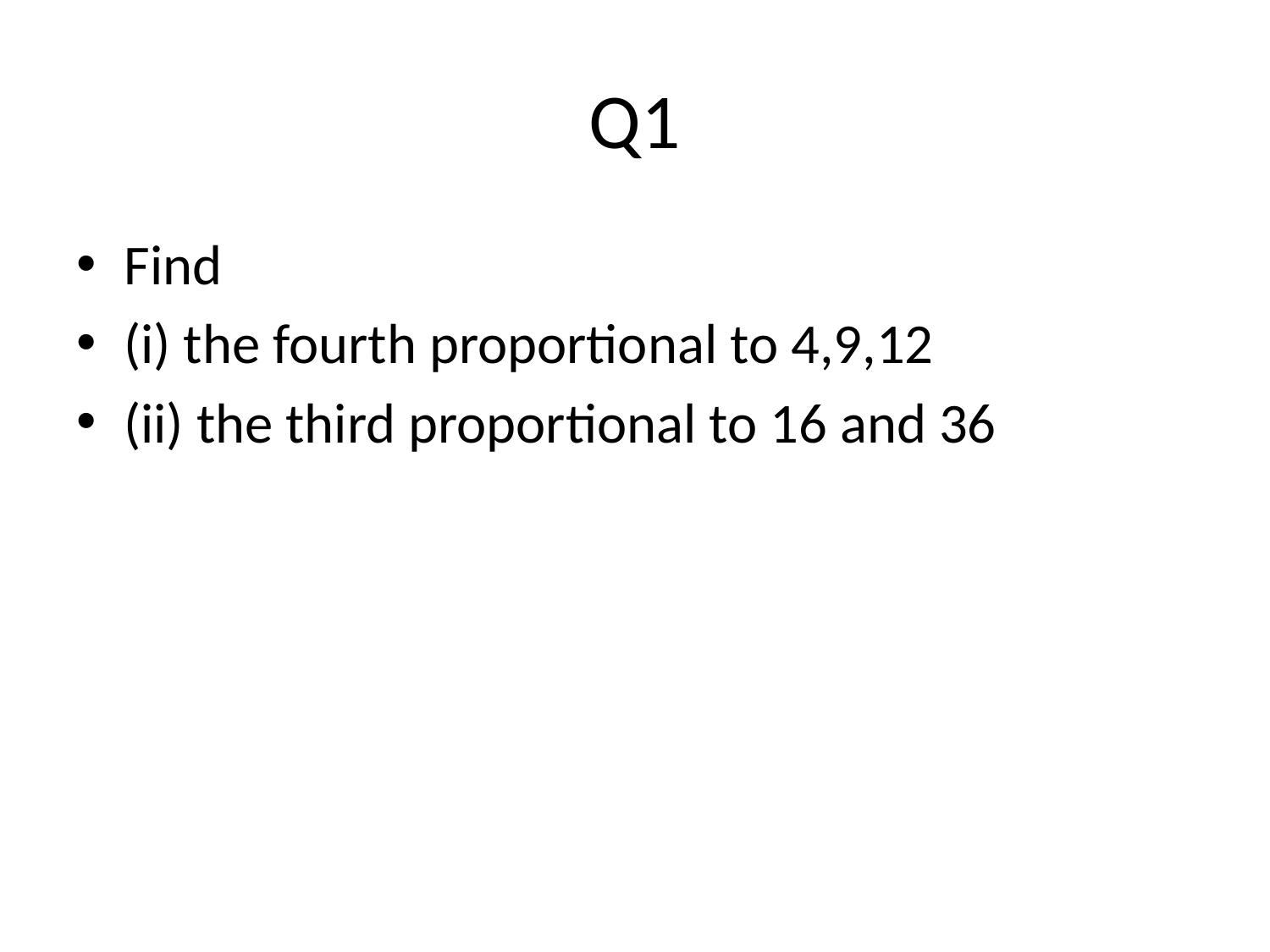

# Q1
Find
(i) the fourth proportional to 4,9,12
(ii) the third proportional to 16 and 36